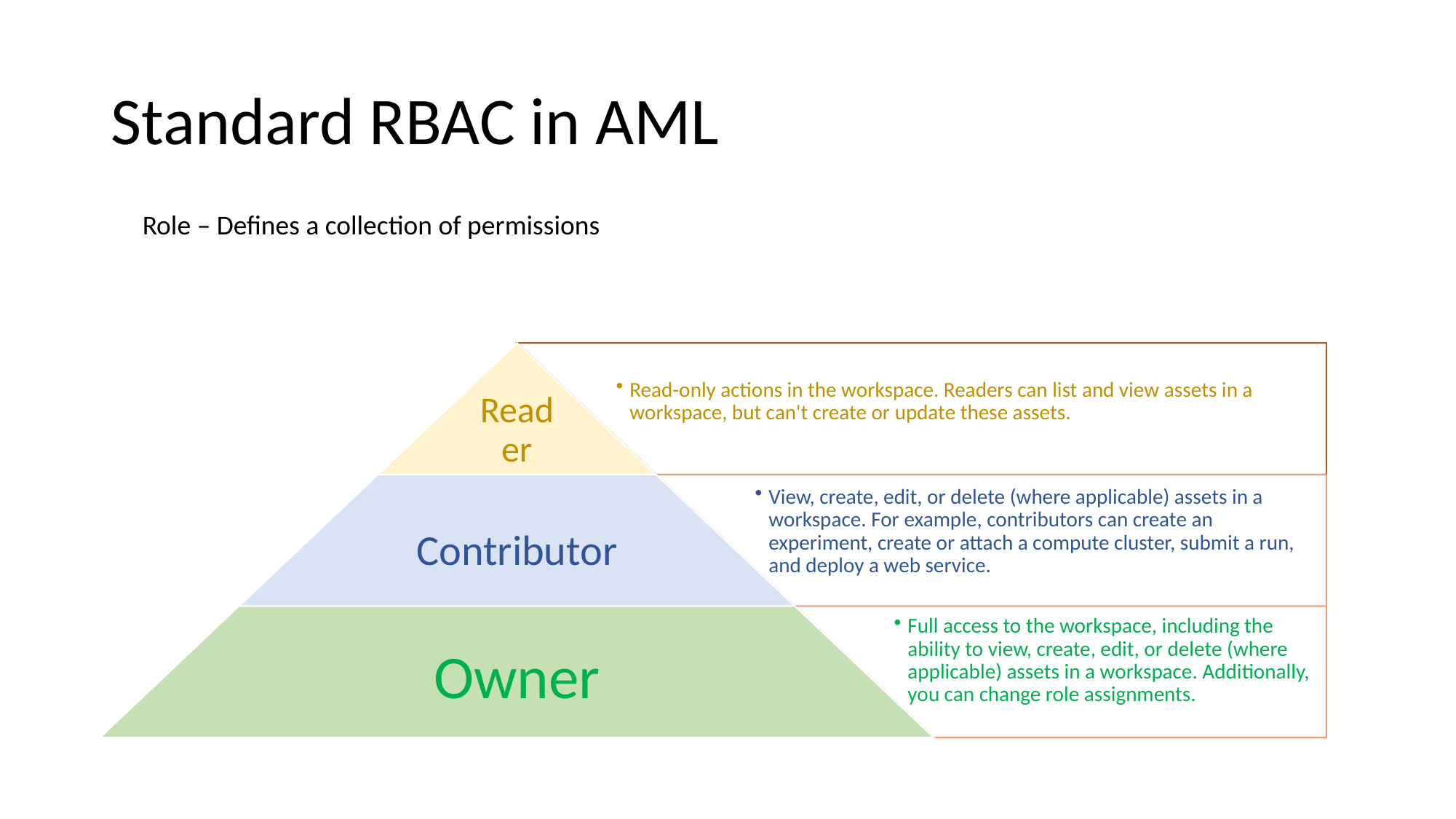

# Standard RBAC in AML
Role – Defines a collection of permissions

Read-only actions in the workspace. Readers can list and view assets in a workspace, but can't create or update these assets.
Reader
View, create, edit, or delete (where applicable) assets in a workspace. For example, contributors can create an experiment, create or attach a compute cluster, submit a run, and deploy a web service.
Contributor
Full access to the workspace, including the ability to view, create, edit, or delete (where applicable) assets in a workspace. Additionally, you can change role assignments.
Owner